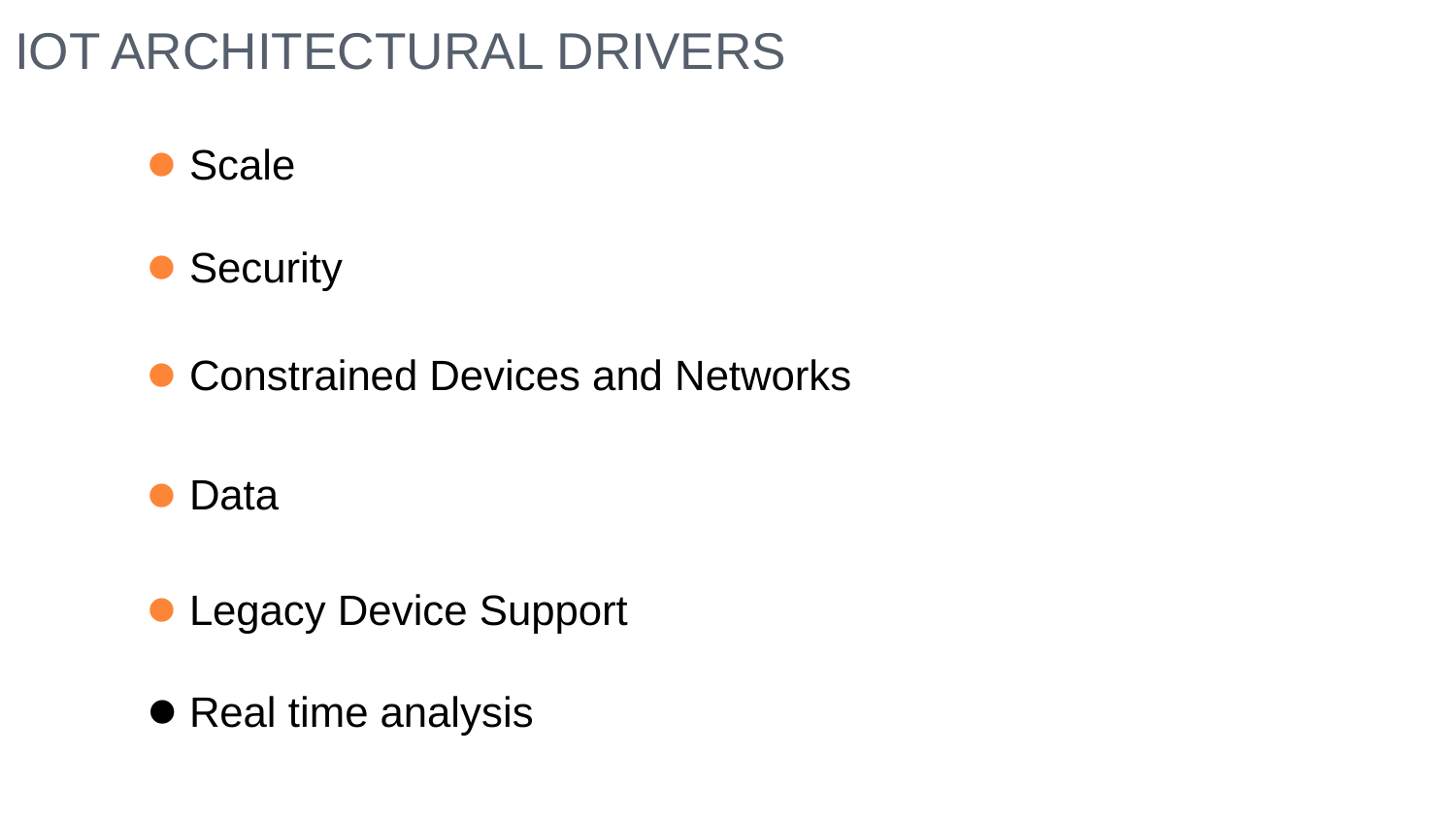

# IOT ARCHITECTURAL DRIVERS
Scale

Security

Constrained Devices and Networks

Data

Legacy Device Support

Real time analysis